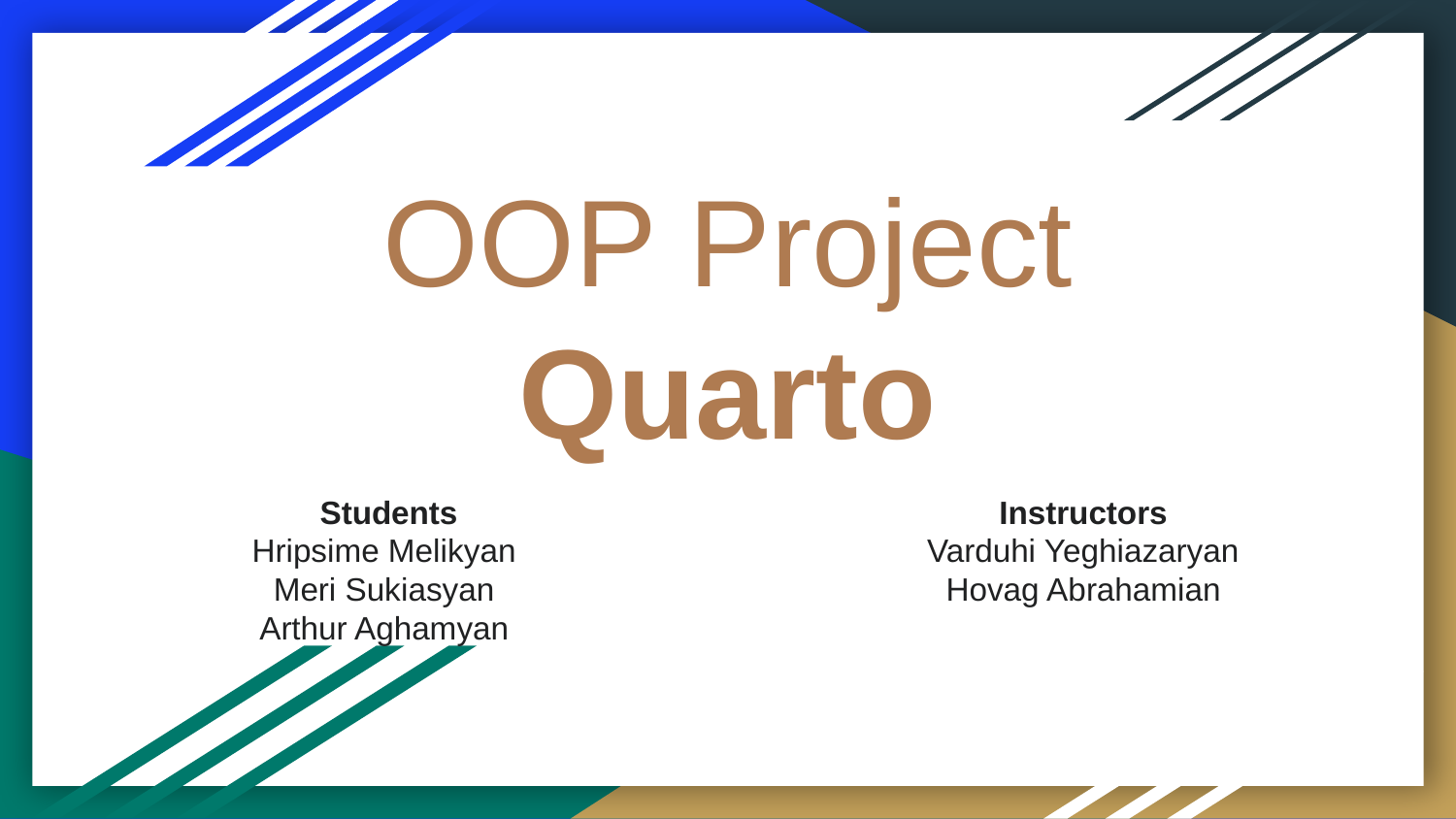

# OOP Project
Quarto
Students
Hripsime Melikyan
Meri Sukiasyan
Arthur Aghamyan
Instructors
Varduhi Yeghiazaryan
Hovag Abrahamian